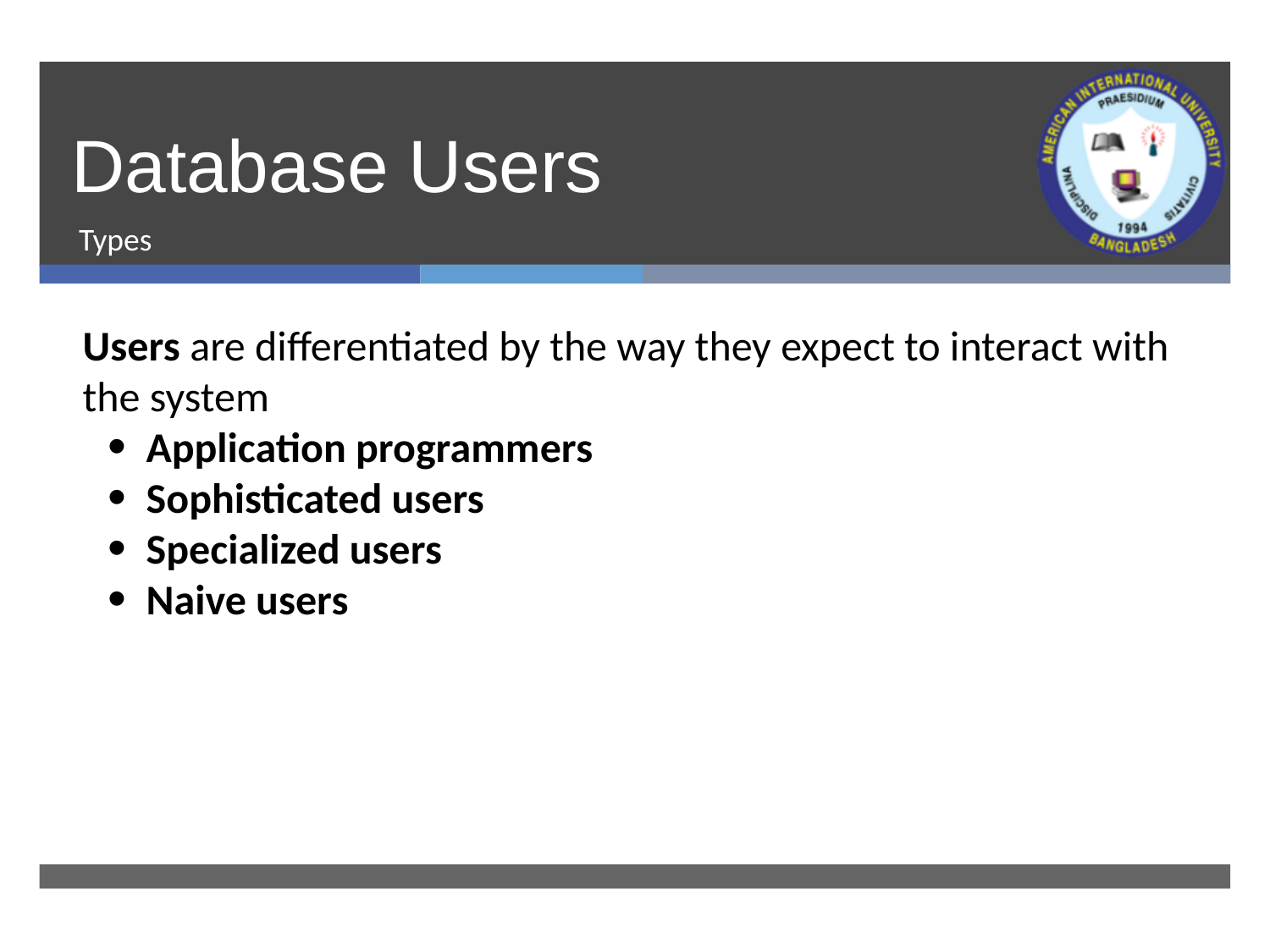

# Database Users
Types
	Users are differentiated by the way they expect to interact with the system
Application programmers
Sophisticated users
Specialized users
Naive users